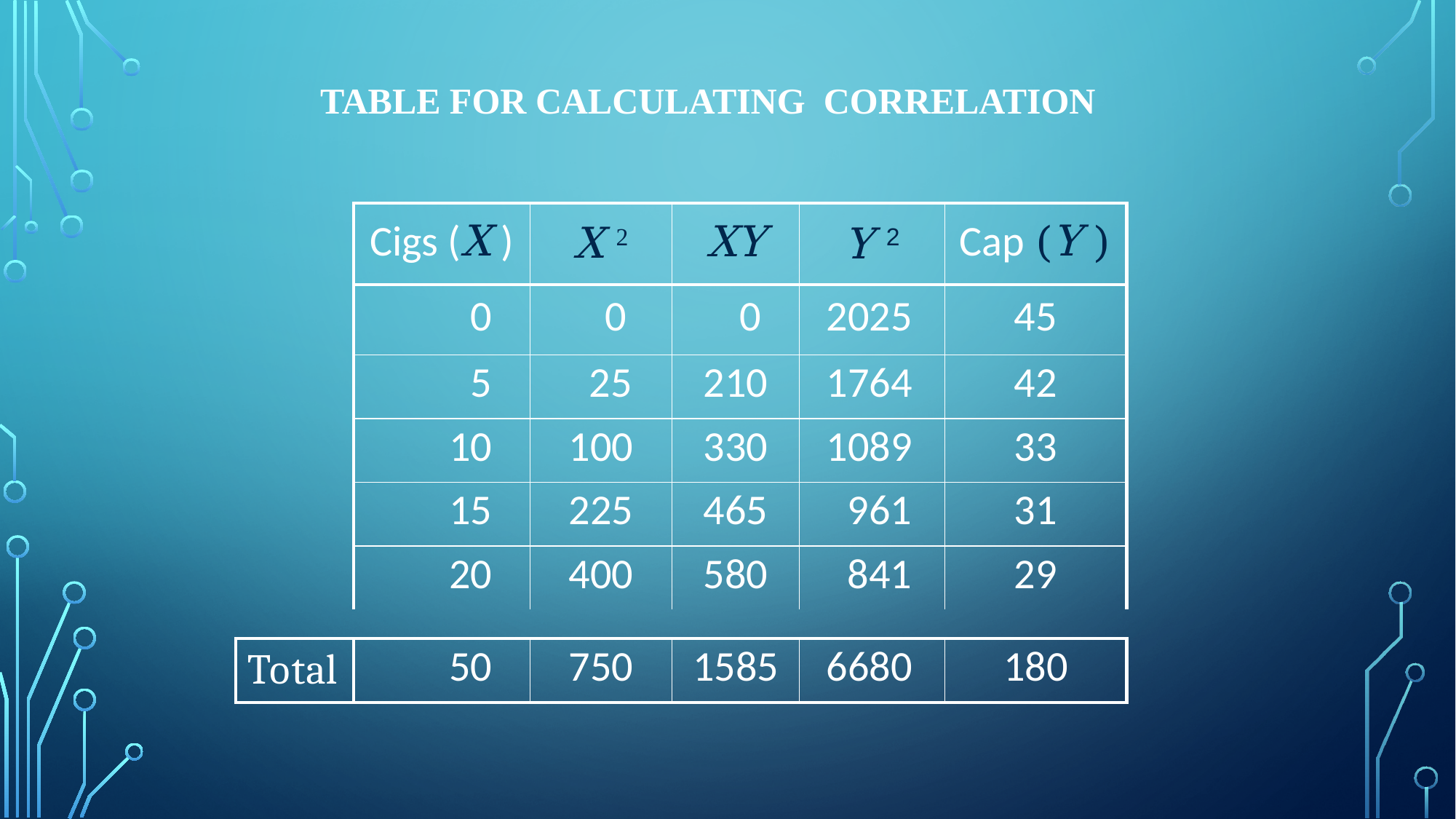

# Table for Calculating  CORRELATION
|  | Cigs (X ) | X 2 | XY | Y 2 | Cap (Y ) |
| --- | --- | --- | --- | --- | --- |
|  | 0 | 0 | 0 | 2025 | 45 |
|  | 5 | 25 | 210 | 1764 | 42 |
|  | 10 | 100 | 330 | 1089 | 33 |
|  | 15 | 225 | 465 | 961 | 31 |
|  | 20 | 400 | 580 | 841 | 29 |
|  |  |  |  |  |  |
| Total | 50 | 750 | 1585 | 6680 | 180 |